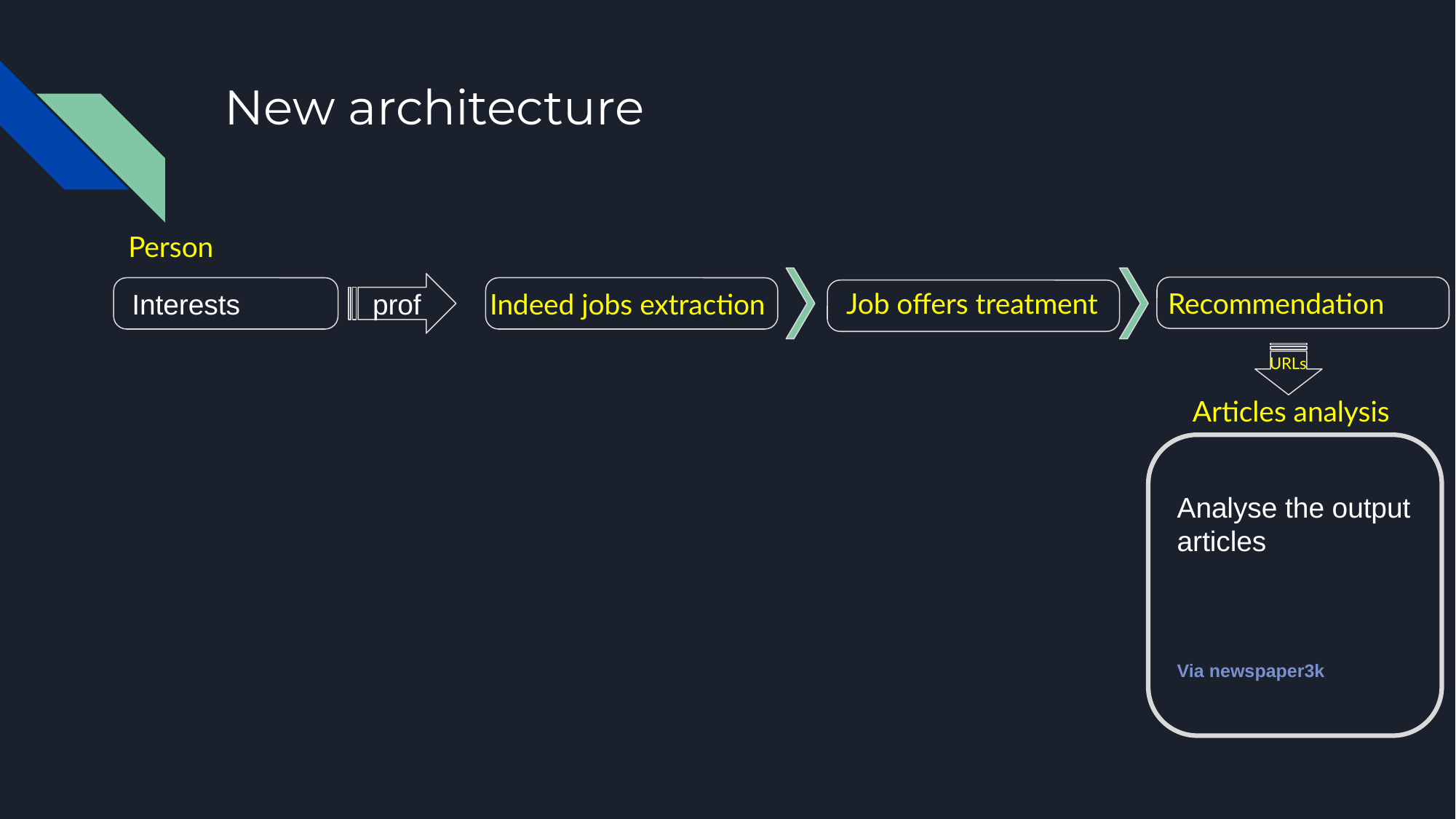

# New architecture
Person

Job offers treatment
Recommendation
Indeed jobs extraction
prof

Interests

URLs
Articles analysis
Analyse the output articles

Via newspaper3k